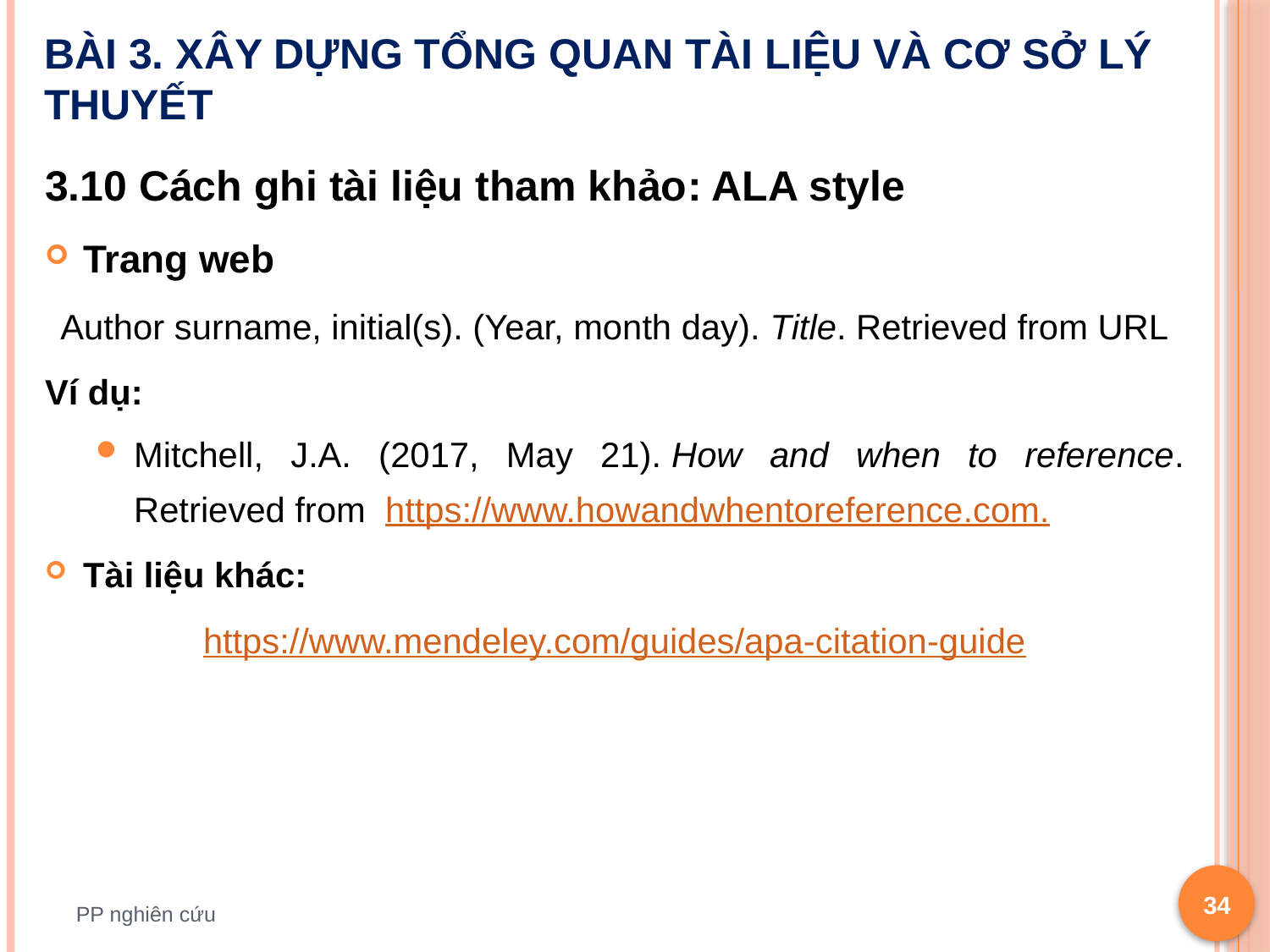

# Bài 3. Xây dựng tổng quan tài liệu và cơ sở lý thuyết
3.10 Cách ghi tài liệu tham khảo: ALA style
Trang web
Author surname, initial(s). (Year, month day). Title. Retrieved from URL
Ví dụ:
Mitchell, J.A. (2017, May 21). How and when to reference. Retrieved from  https://www.howandwhentoreference.com.
Tài liệu khác:
https://www.mendeley.com/guides/apa-citation-guide
34
PP nghiên cứu